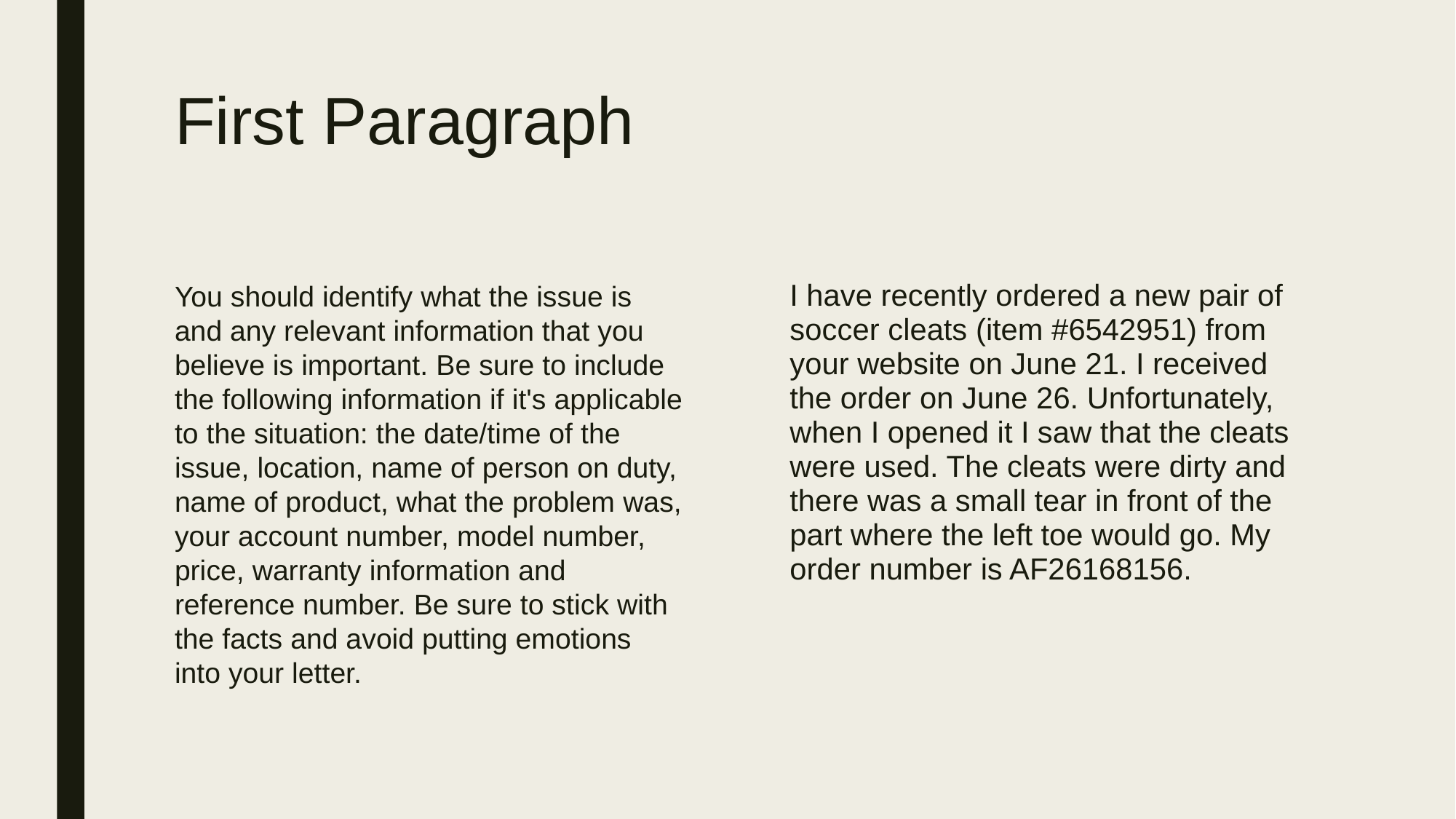

# First Paragraph
You should identify what the issue is and any relevant information that you believe is important. Be sure to include the following information if it's applicable to the situation: the date/time of the issue, location, name of person on duty, name of product, what the problem was, your account number, model number, price, warranty information and reference number. Be sure to stick with the facts and avoid putting emotions into your letter.
I have recently ordered a new pair of soccer cleats (item #6542951) from your website on June 21. I received the order on June 26. Unfortunately, when I opened it I saw that the cleats were used. The cleats were dirty and there was a small tear in front of the part where the left toe would go. My order number is AF26168156.